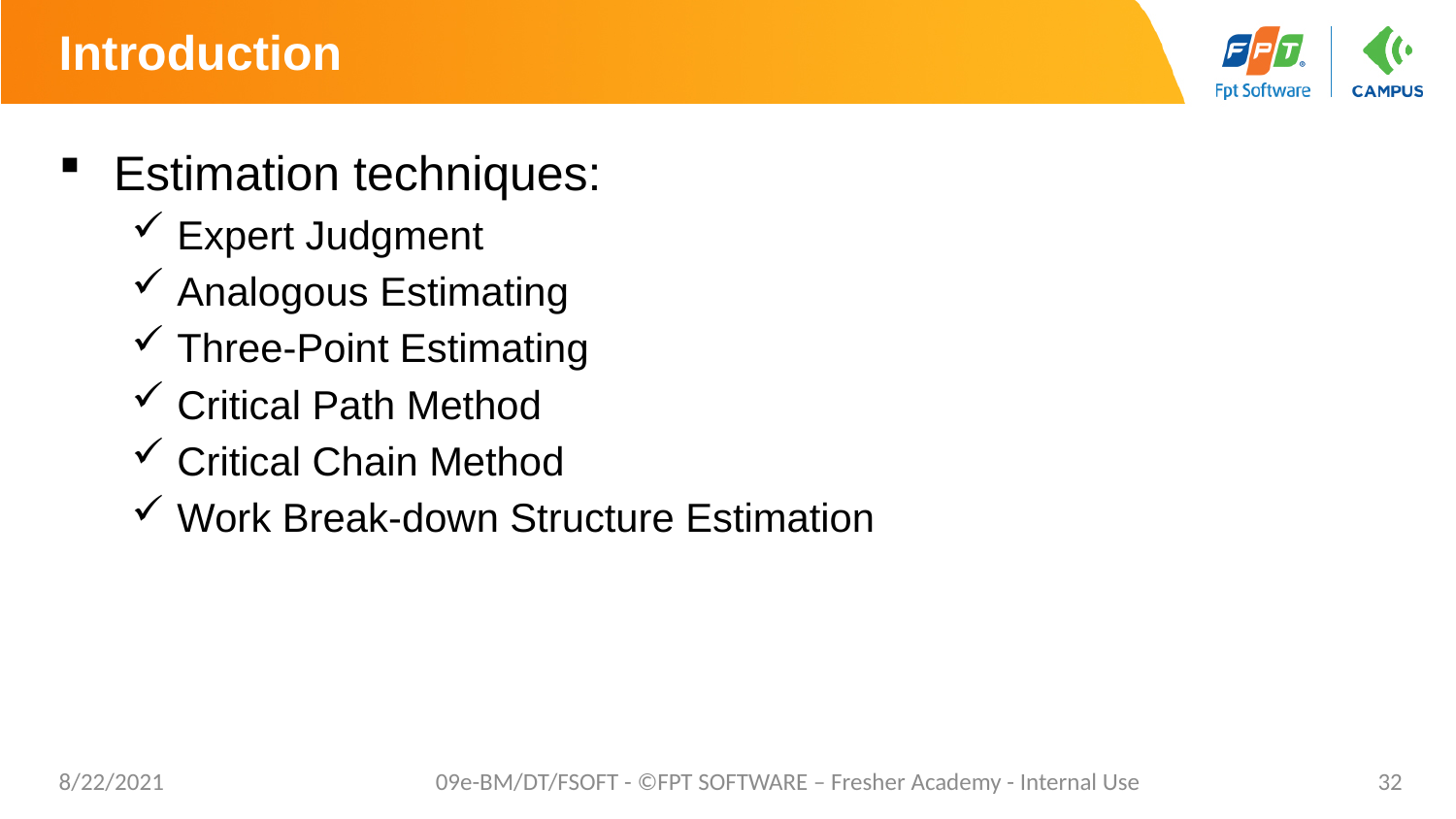

# Introduction
Estimation techniques:
Expert Judgment
Analogous Estimating
Three-Point Estimating
Critical Path Method
Critical Chain Method
Work Break-down Structure Estimation
8/22/2021
09e-BM/DT/FSOFT - ©FPT SOFTWARE – Fresher Academy - Internal Use
32